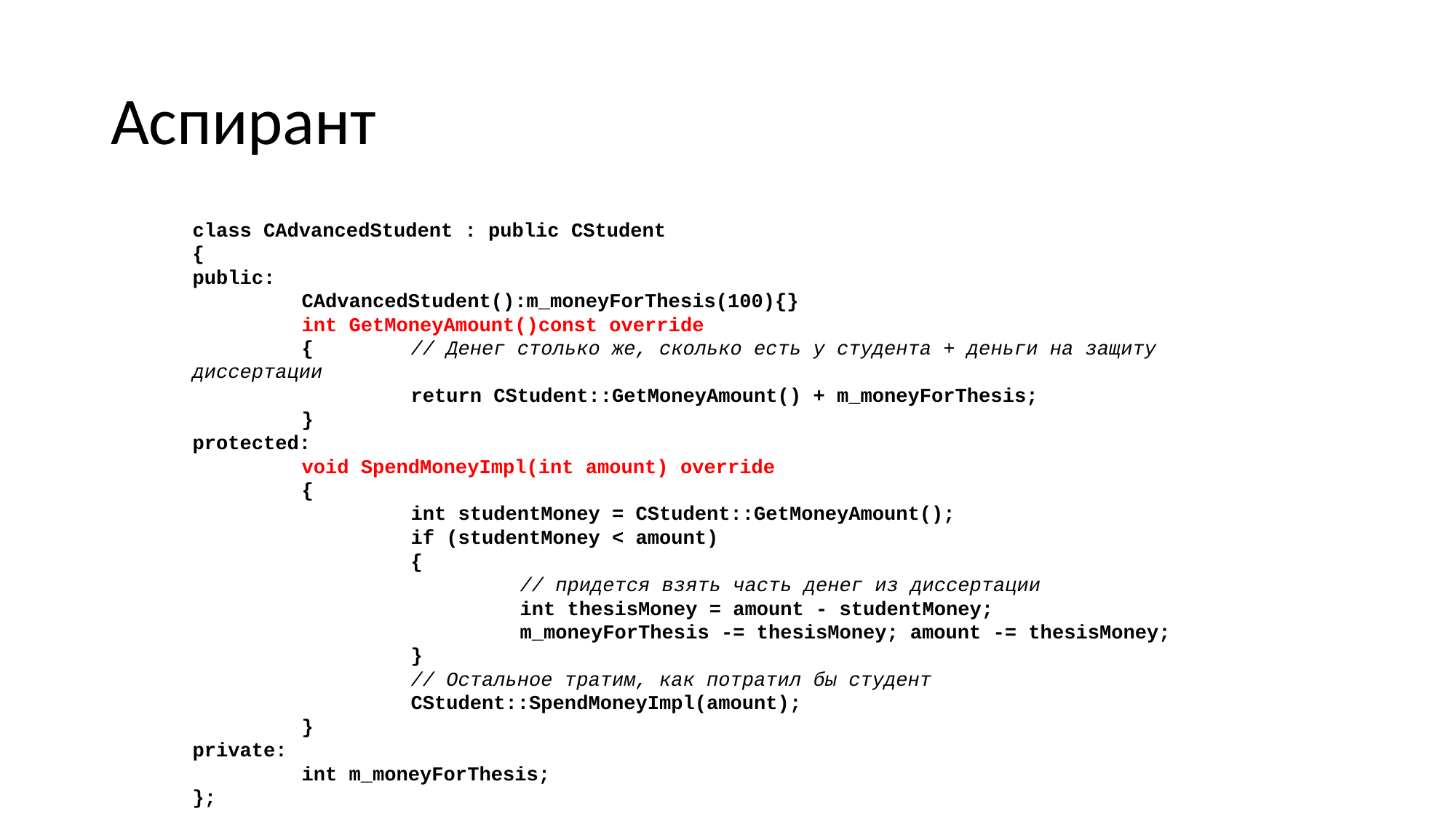

# Аспирант
class CAdvancedStudent : public CStudent
{
public:
	CAdvancedStudent():m_moneyForThesis(100){}
	int GetMoneyAmount()const override
	{	// Денег столько же, сколько есть у студента + деньги на защиту диссертации
		return CStudent::GetMoneyAmount() + m_moneyForThesis;
	}
protected:
	void SpendMoneyImpl(int amount) override
	{
		int studentMoney = CStudent::GetMoneyAmount();
		if (studentMoney < amount)
		{
			// придется взять часть денег из диссертации
			int thesisMoney = amount - studentMoney;
			m_moneyForThesis -= thesisMoney; amount -= thesisMoney;
		}
		// Остальное тратим, как потратил бы студент
		CStudent::SpendMoneyImpl(amount);
	}
private:
	int m_moneyForThesis;
};